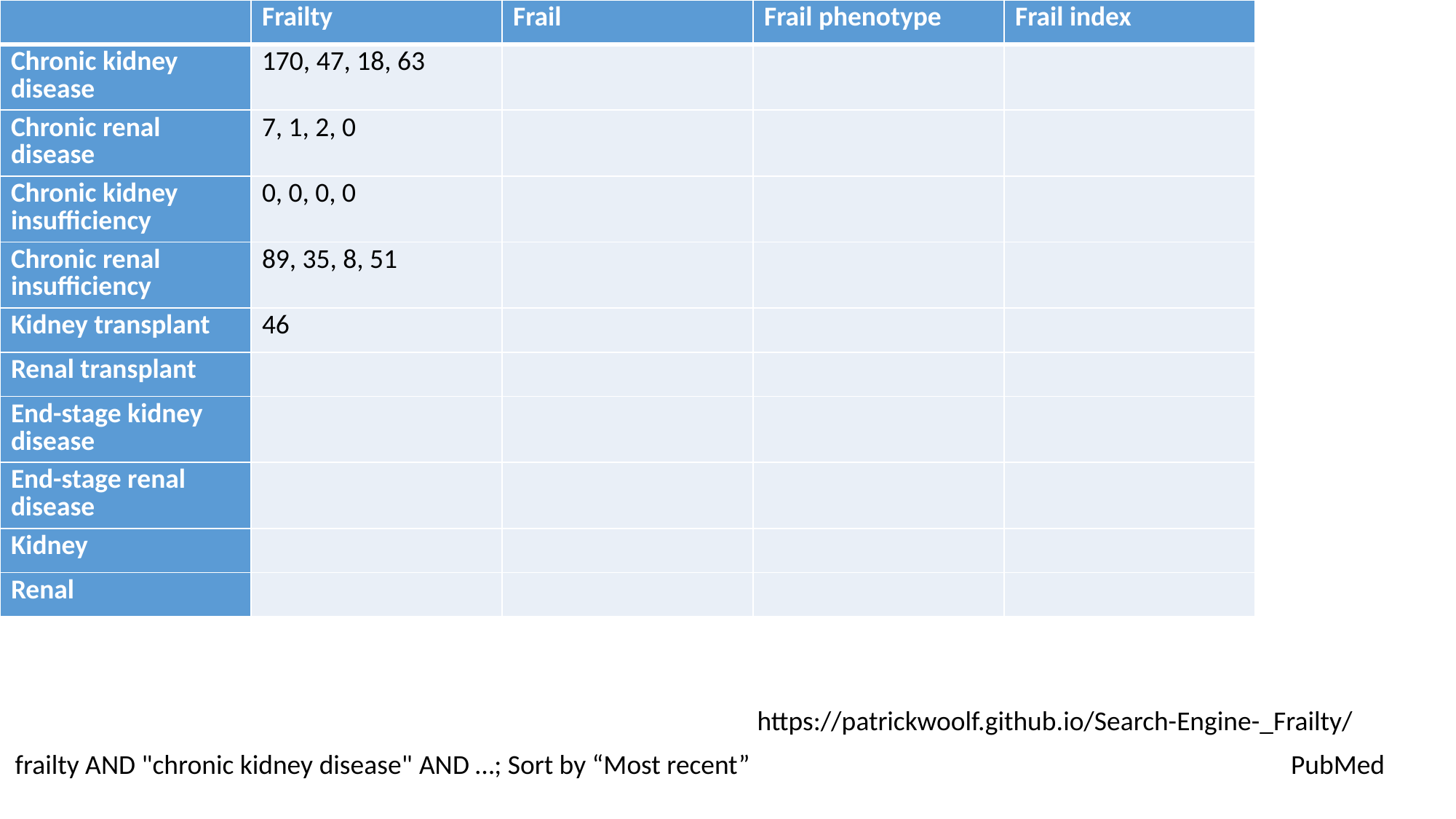

|  | Frailty | Frail | Frail phenotype | Frail index |
| --- | --- | --- | --- | --- |
| Chronic kidney disease | 170, 47, 18, 63 |  |  |  |
| Chronic renal disease | 7, 1, 2, 0 |  |  |  |
| Chronic kidney insufficiency | 0, 0, 0, 0 |  |  |  |
| Chronic renal insufficiency | 89, 35, 8, 51 |  |  |  |
| Kidney transplant | 46 |  |  |  |
| Renal transplant |  |  |  |  |
| End-stage kidney disease |  |  |  |  |
| End-stage renal disease |  |  |  |  |
| Kidney |  |  |  |  |
| Renal |  |  |  |  |
https://patrickwoolf.github.io/Search-Engine-_Frailty/
frailty AND "chronic kidney disease" AND …; Sort by “Most recent”
PubMed